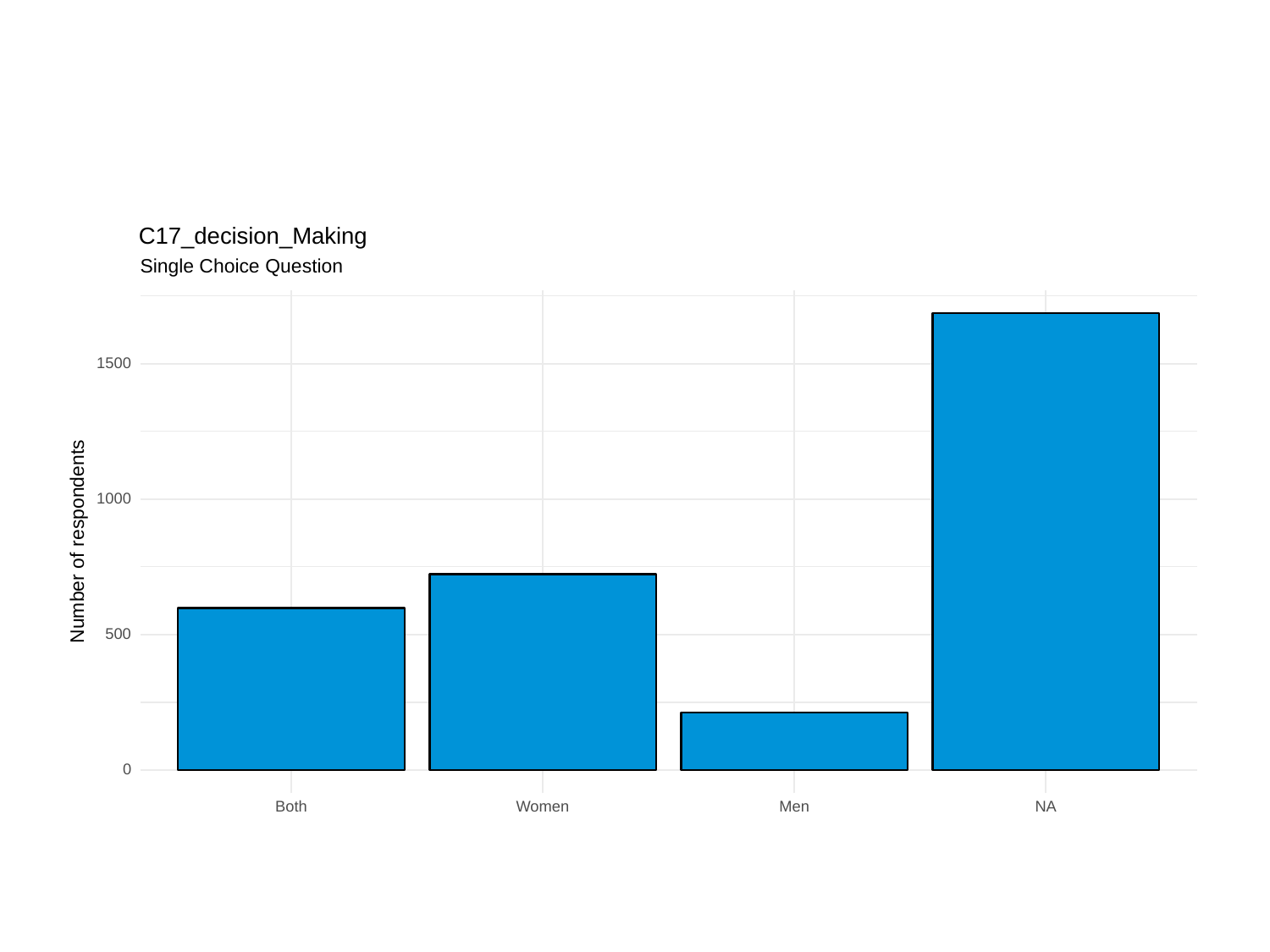

C17_decision_Making
Single Choice Question

1500

1000

Number of respondents

500

0

Both
Women
Men
NA